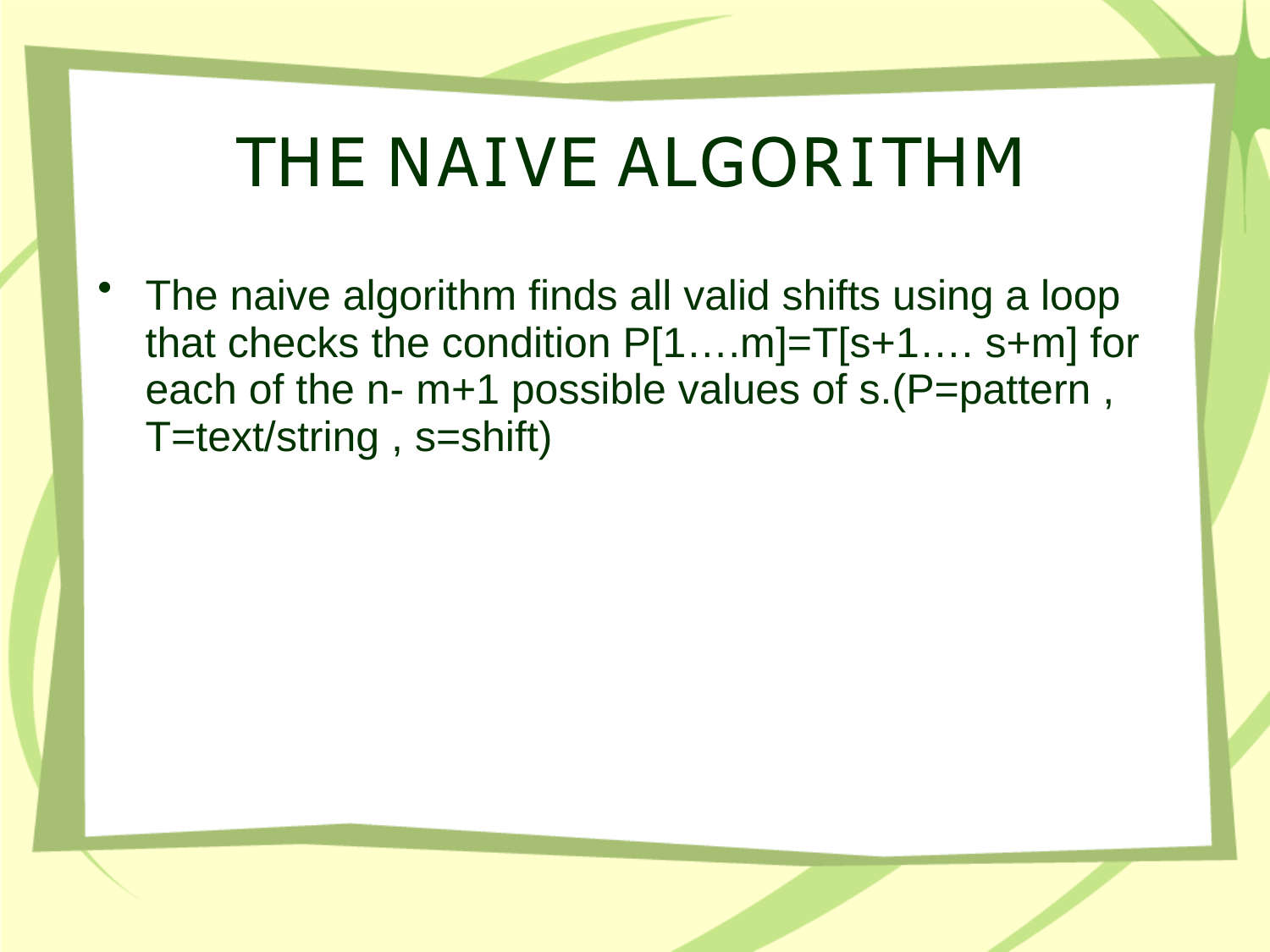

# THE NAIVE ALGORITHM
The naive algorithm finds all valid shifts using a loop that checks the condition P[1….m]=T[s+1…. s+m] for each of the n- m+1 possible values of s.(P=pattern , T=text/string , s=shift)